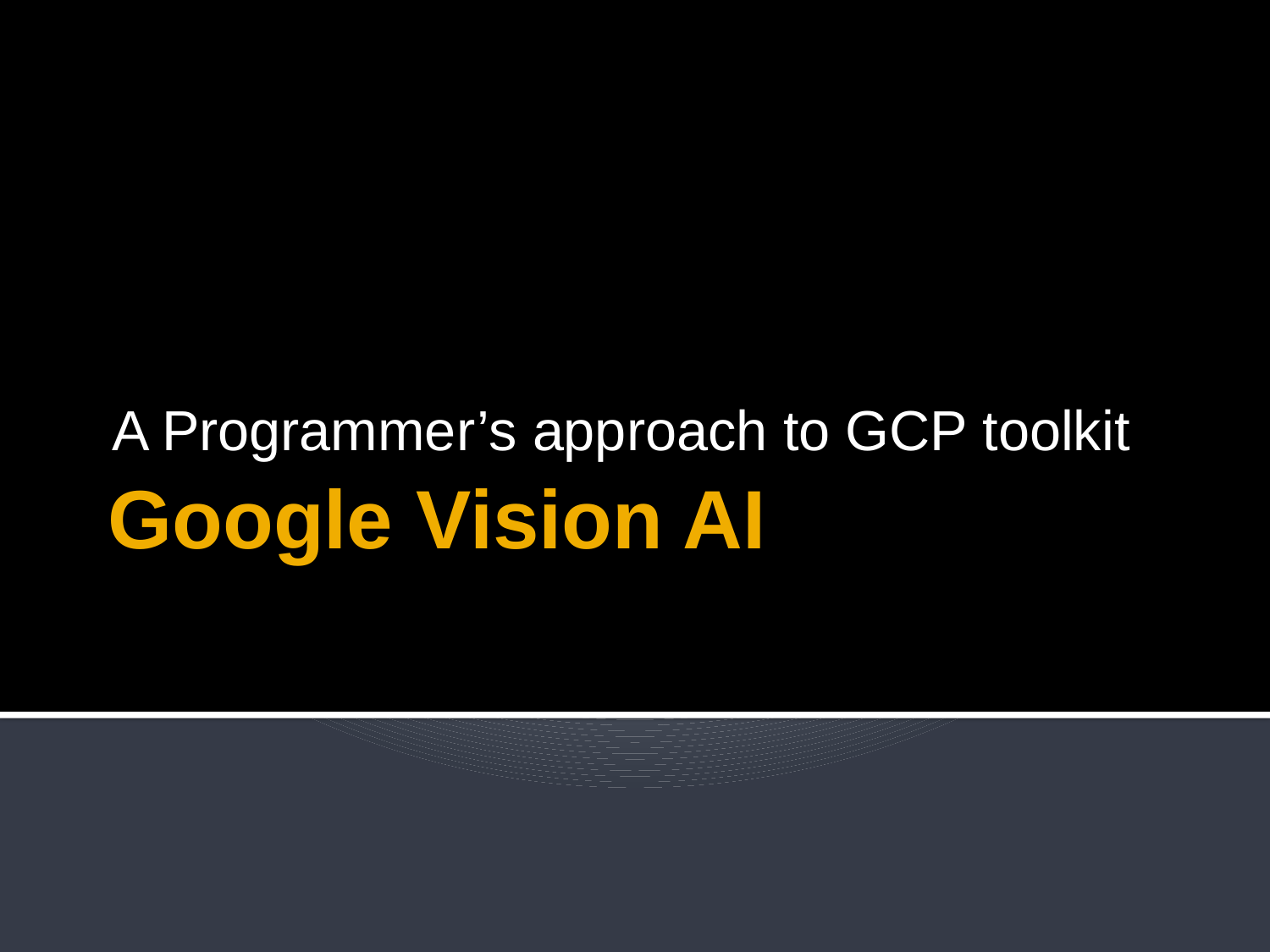

A Programmer’s approach to GCP toolkit
# Google Vision AI